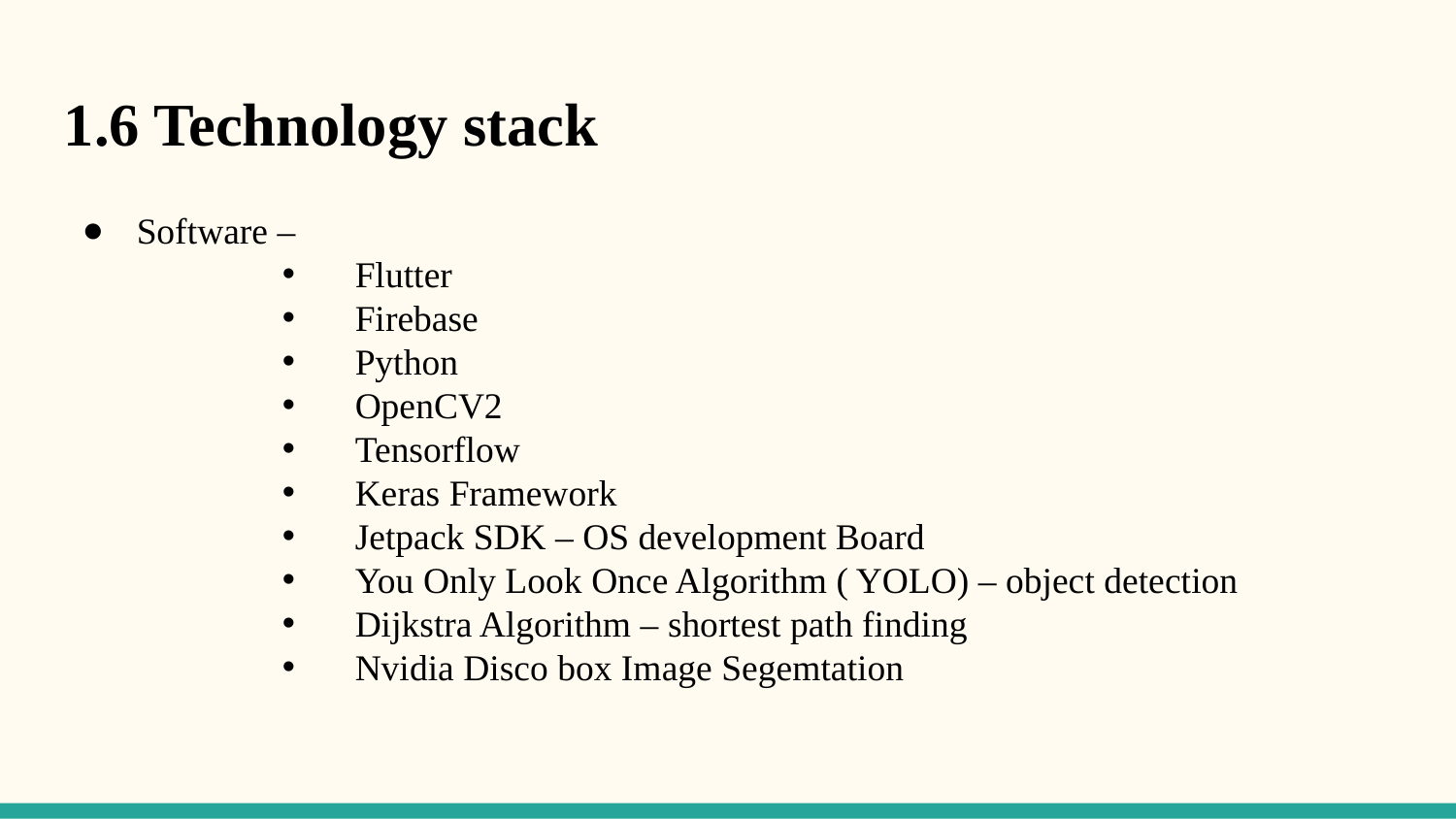

1.6 Technology stack
Software –
Flutter
Firebase
Python
OpenCV2
Tensorflow
Keras Framework
Jetpack SDK – OS development Board
You Only Look Once Algorithm ( YOLO) – object detection
Dijkstra Algorithm – shortest path finding
Nvidia Disco box Image Segemtation